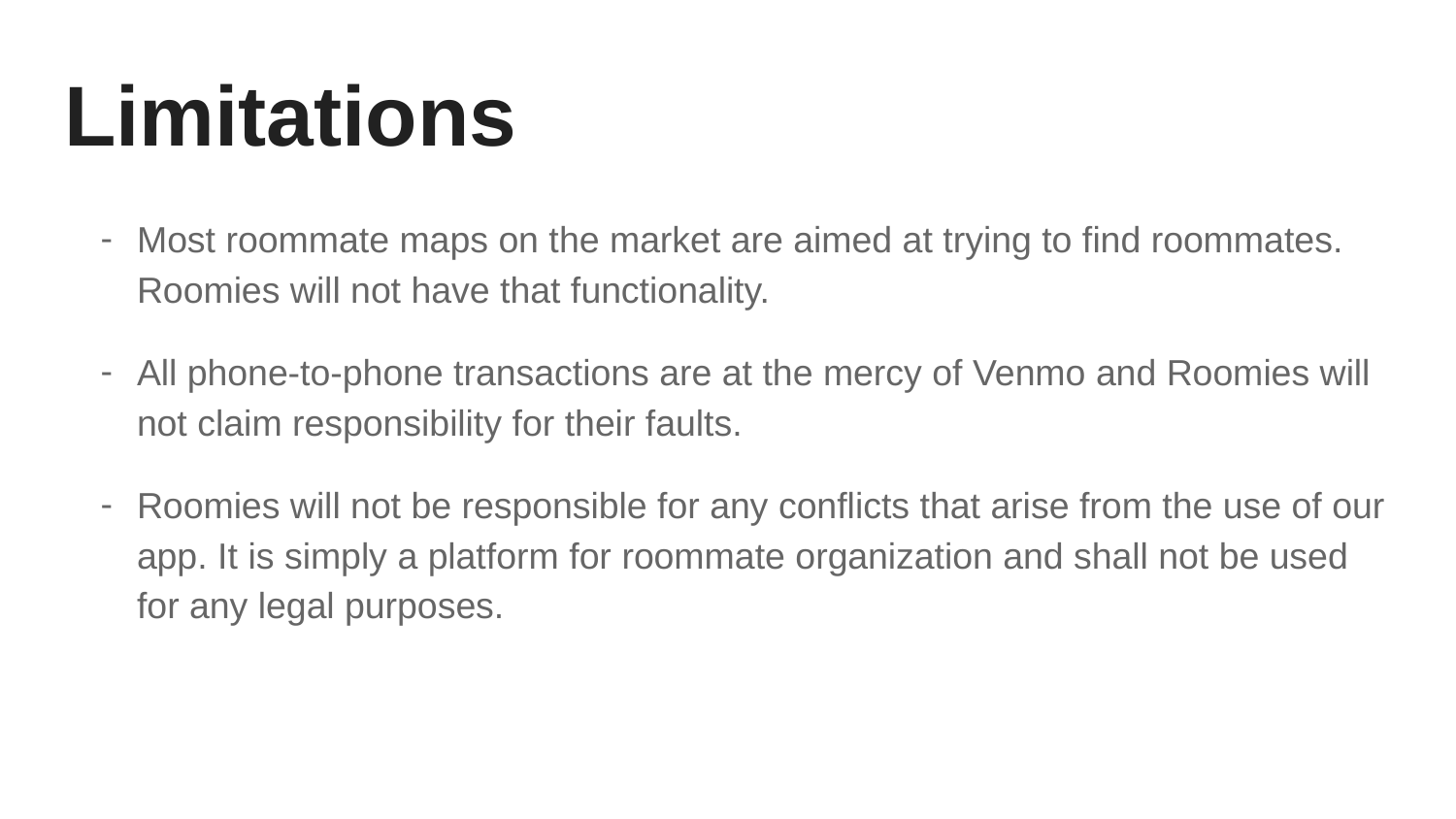

# Limitations
Most roommate maps on the market are aimed at trying to find roommates. Roomies will not have that functionality.
All phone-to-phone transactions are at the mercy of Venmo and Roomies will not claim responsibility for their faults.
Roomies will not be responsible for any conflicts that arise from the use of our app. It is simply a platform for roommate organization and shall not be used for any legal purposes.